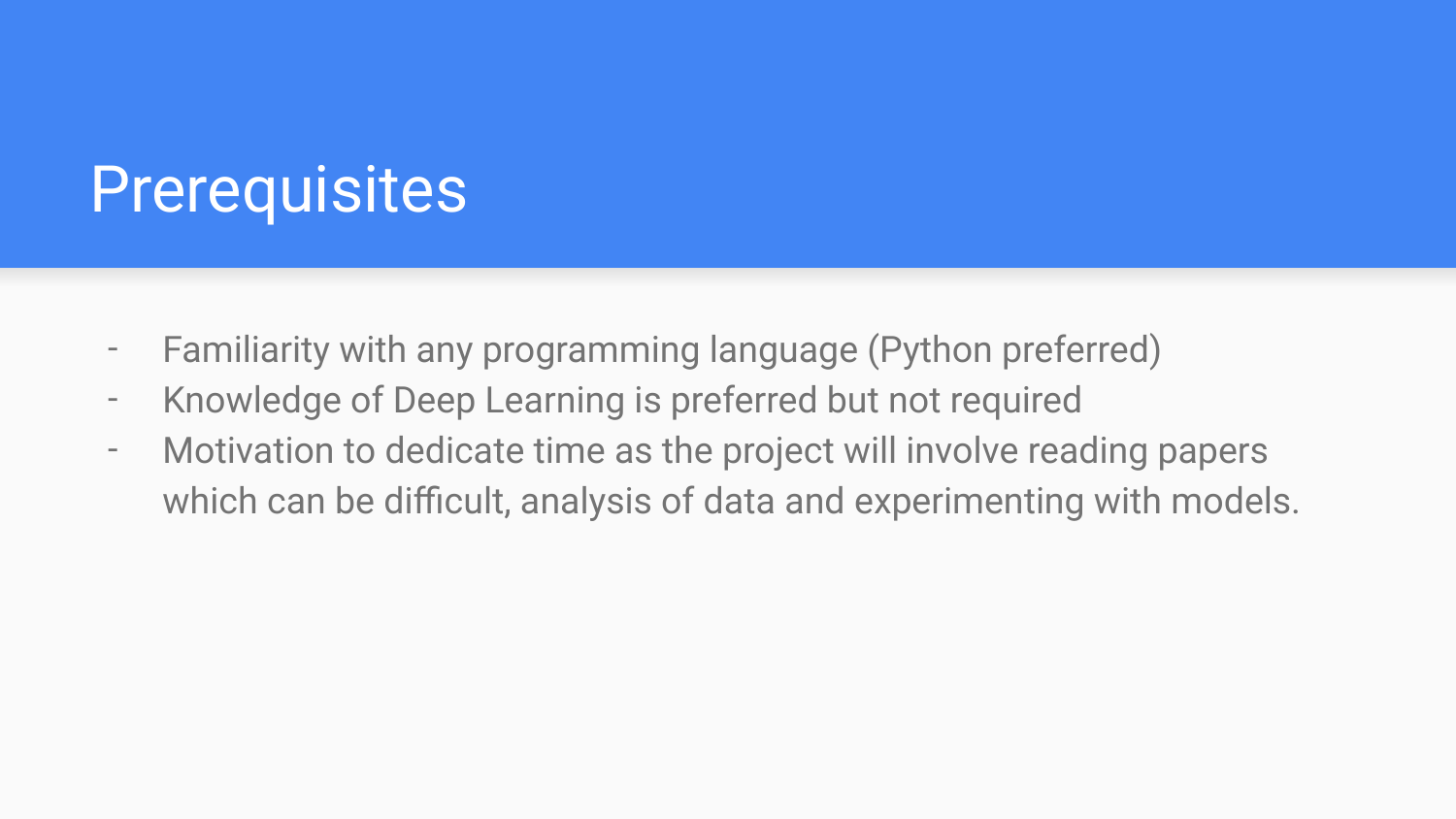

# Prerequisites
Familiarity with any programming language (Python preferred)
Knowledge of Deep Learning is preferred but not required
Motivation to dedicate time as the project will involve reading papers which can be difficult, analysis of data and experimenting with models.